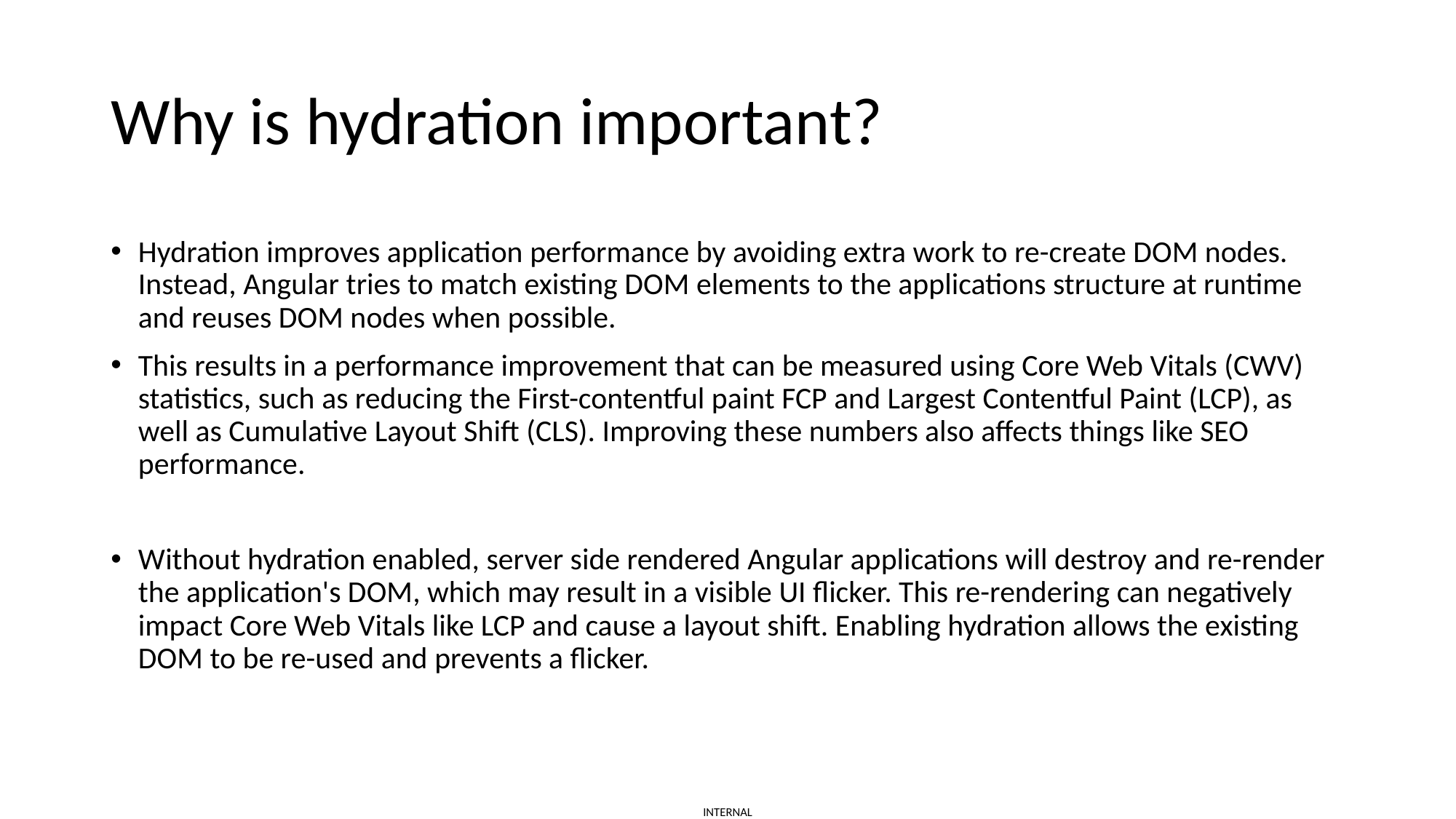

# Why is hydration important?
Hydration improves application performance by avoiding extra work to re-create DOM nodes. Instead, Angular tries to match existing DOM elements to the applications structure at runtime and reuses DOM nodes when possible.
This results in a performance improvement that can be measured using Core Web Vitals (CWV) statistics, such as reducing the First-contentful paint FCP and Largest Contentful Paint (LCP), as well as Cumulative Layout Shift (CLS). Improving these numbers also affects things like SEO performance.

Without hydration enabled, server side rendered Angular applications will destroy and re-render the application's DOM, which may result in a visible UI flicker. This re-rendering can negatively impact Core Web Vitals like LCP and cause a layout shift. Enabling hydration allows the existing DOM to be re-used and prevents a flicker.